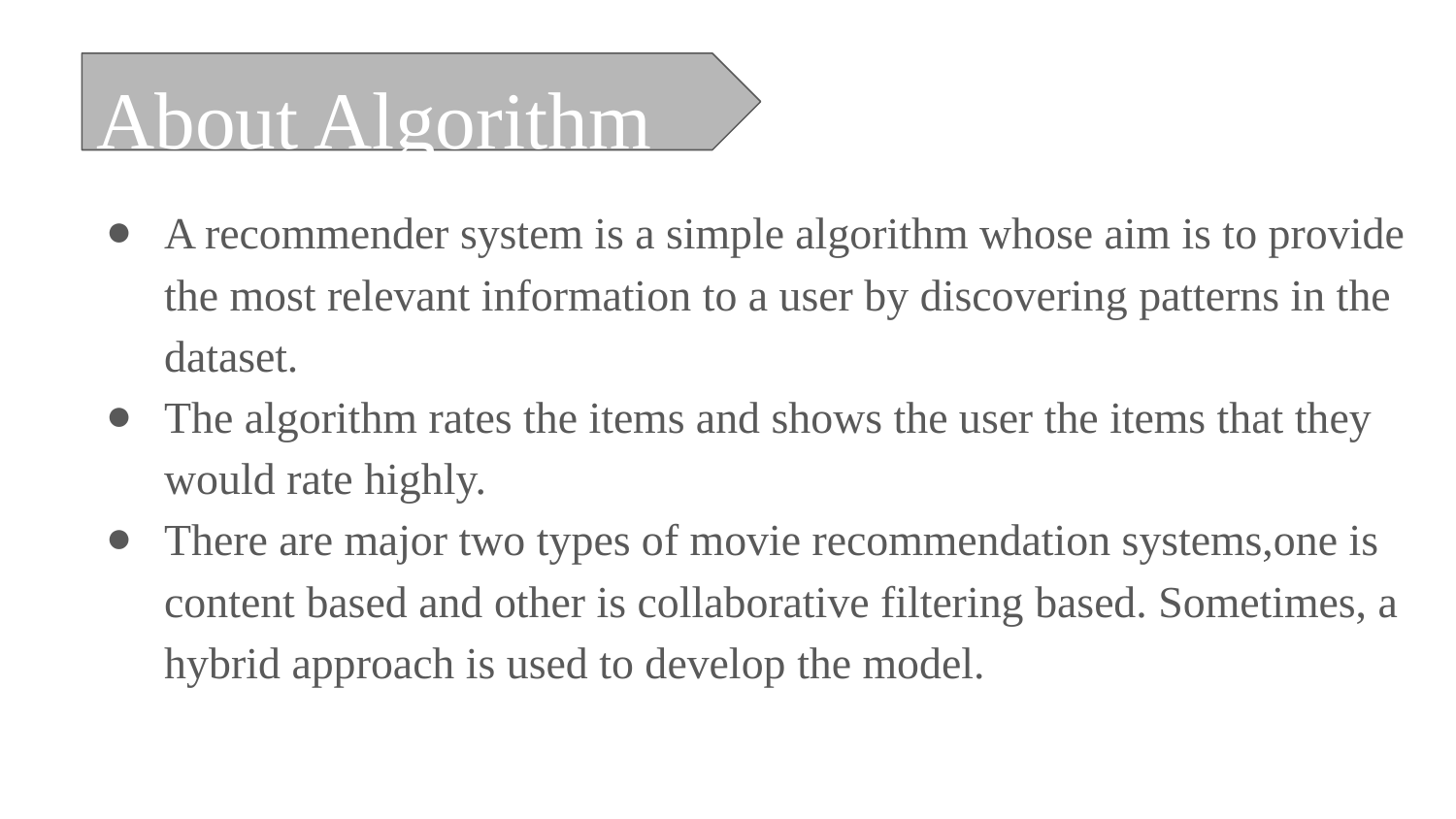

About Algorithm

A recommender system is a simple algorithm whose aim is to provide the most relevant information to a user by discovering patterns in the dataset.
The algorithm rates the items and shows the user the items that they would rate highly.
There are major two types of movie recommendation systems,one is content based and other is collaborative filtering based. Sometimes, a hybrid approach is used to develop the model.